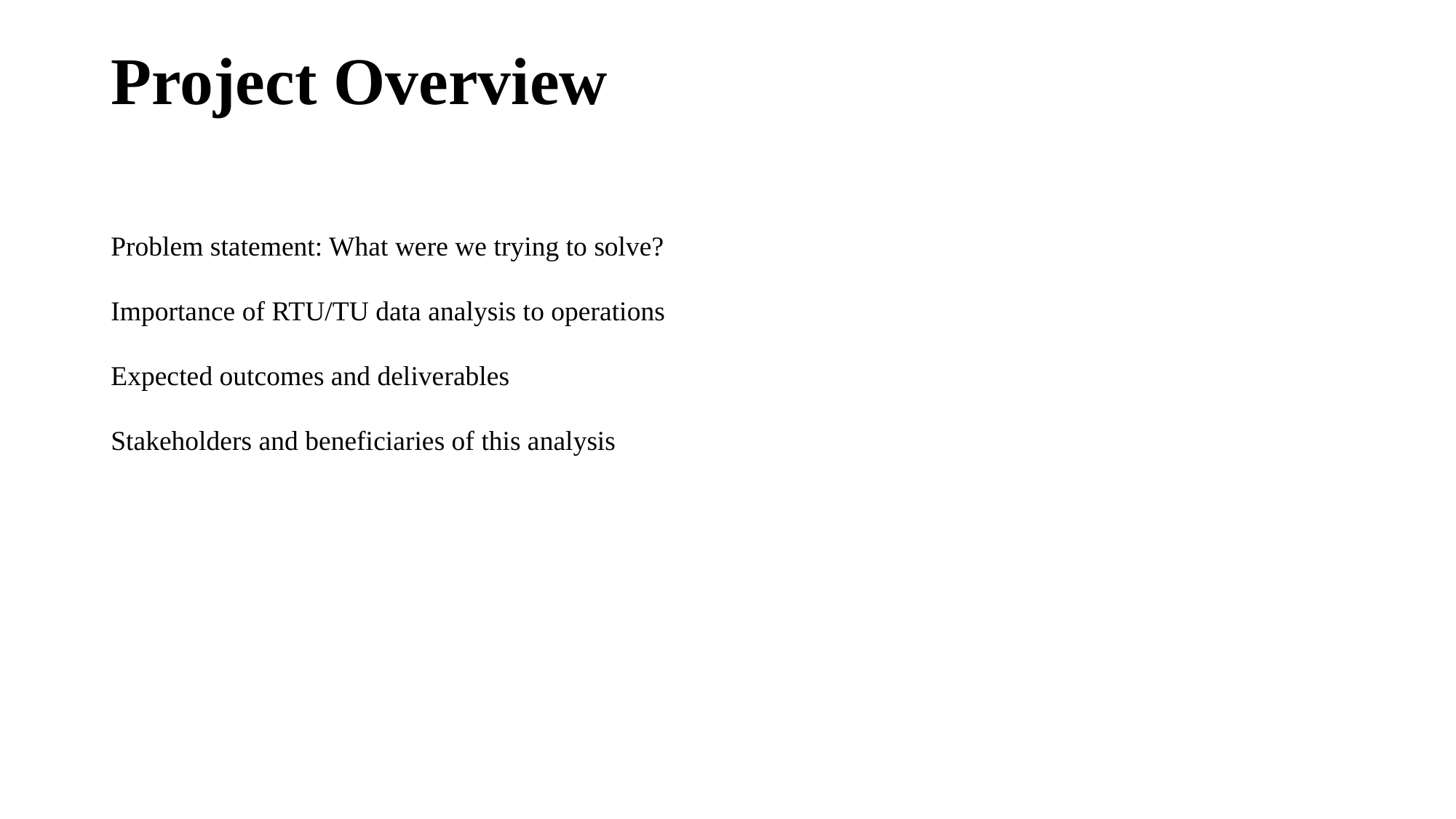

# Project Overview
Problem statement: What were we trying to solve?
Importance of RTU/TU data analysis to operations
Expected outcomes and deliverables
Stakeholders and beneficiaries of this analysis